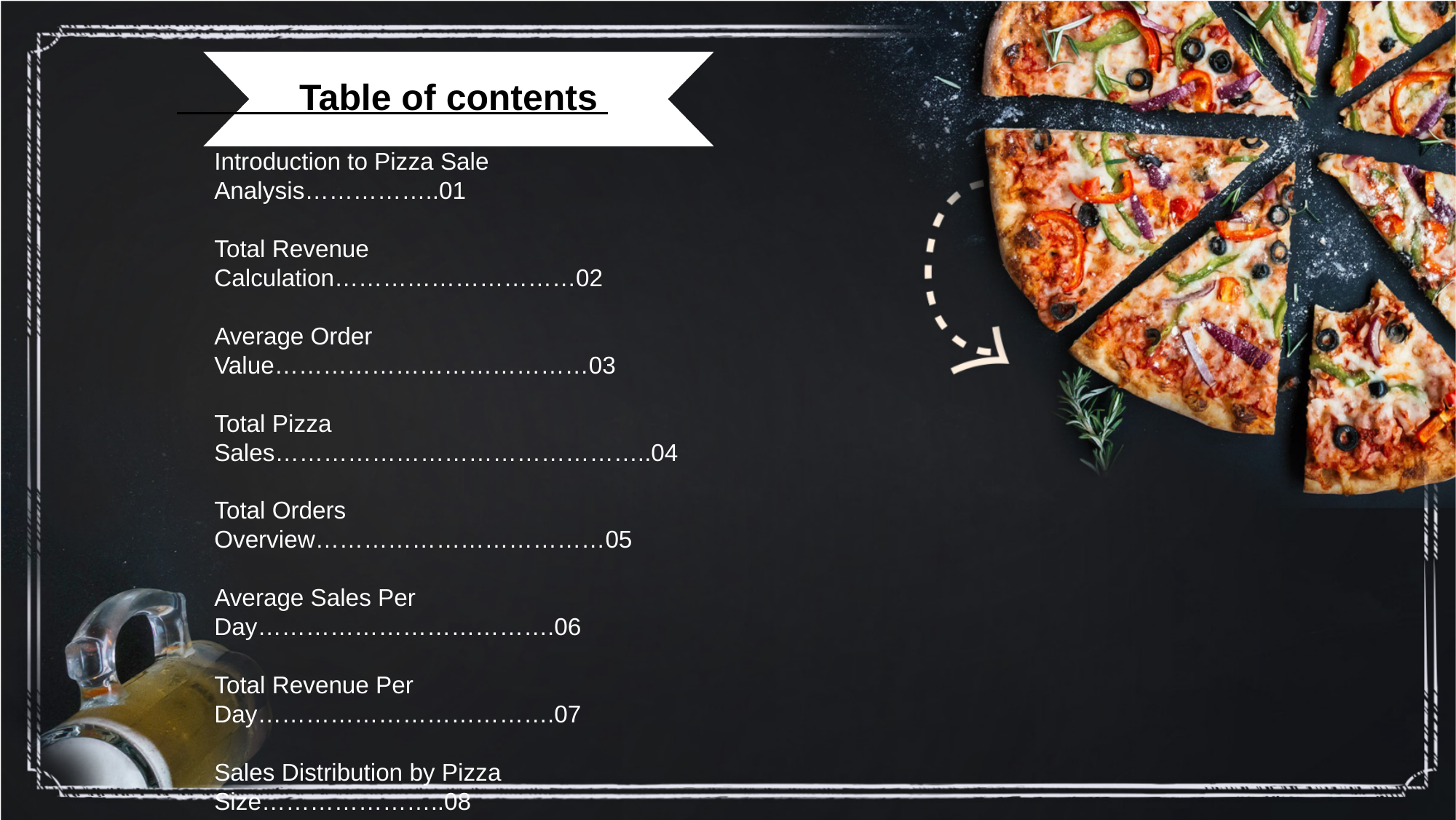

Table of contents
Introduction to Pizza Sale Analysis……………..01

Total Revenue Calculation…………………………02

Average Order Value…………………………………03

Total Pizza Sales………………………………………..04

Total Orders Overview………………………………05

Average Sales Per Day……………………………….06

Total Revenue Per Day……………………………….07

Sales Distribution by Pizza Size…………………..08

Pizza Sales by Category……………………………….09

Top 5 Pizzas by Revenue………………………………10